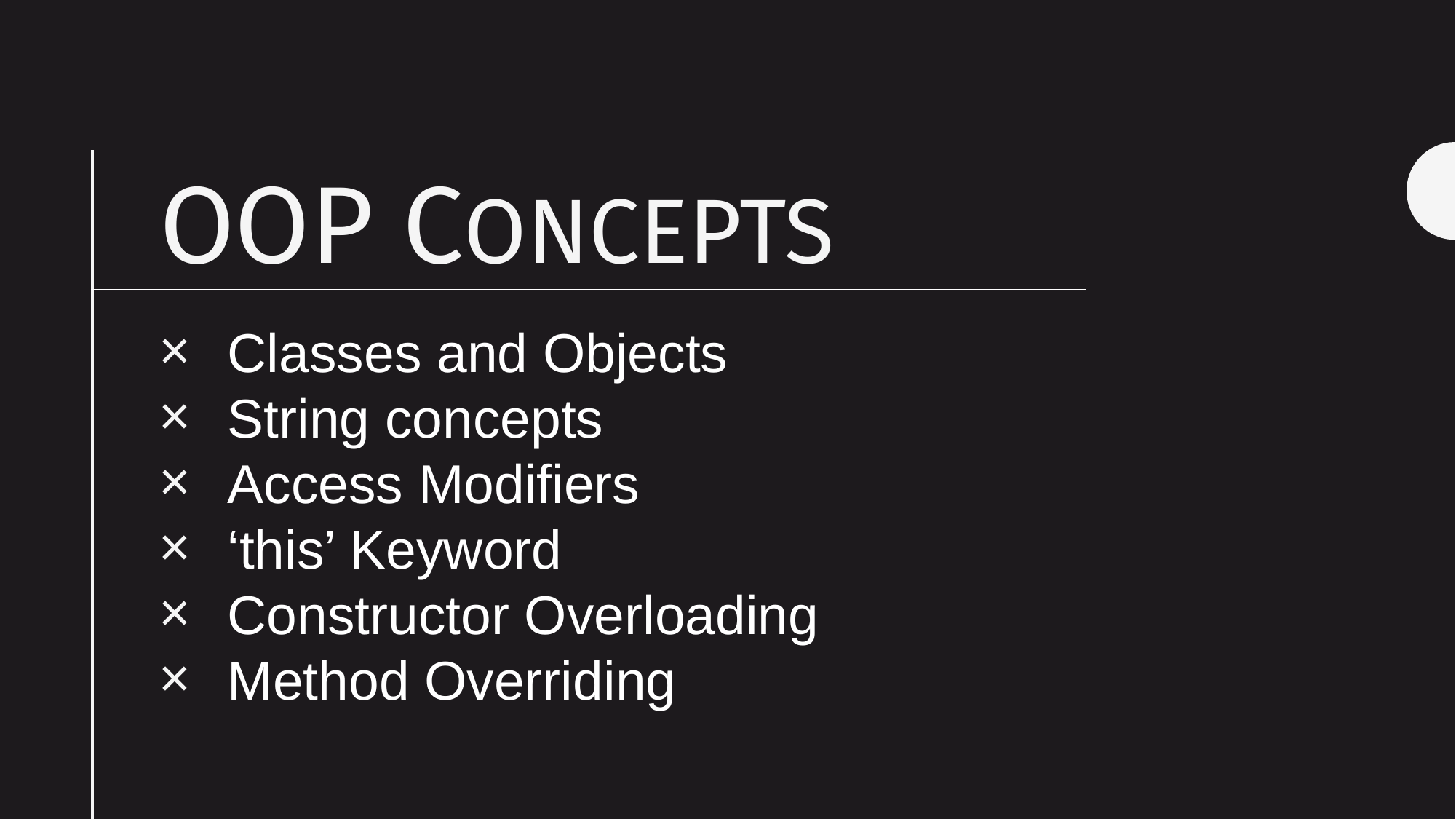

# OOP Concepts
Classes and Objects
String concepts
Access Modifiers
‘this’ Keyword
Constructor Overloading
Method Overriding